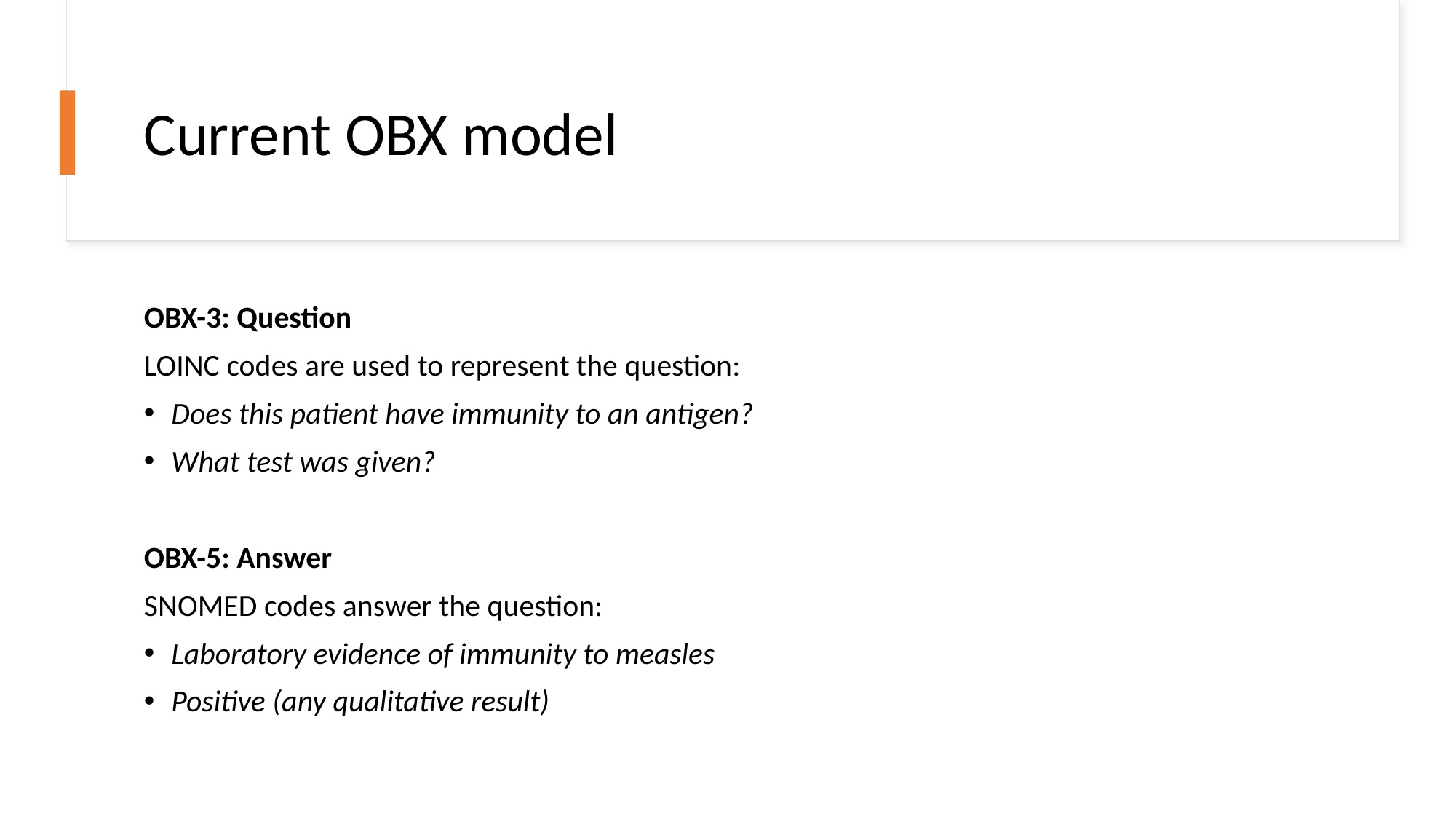

# Current OBX model

OBX-3: Question
LOINC codes are used to represent the question:
Does this patient have immunity to an antigen?
What test was given?

OBX-5: Answer
SNOMED codes answer the question:
Laboratory evidence of immunity to measles
Positive (any qualitative result)